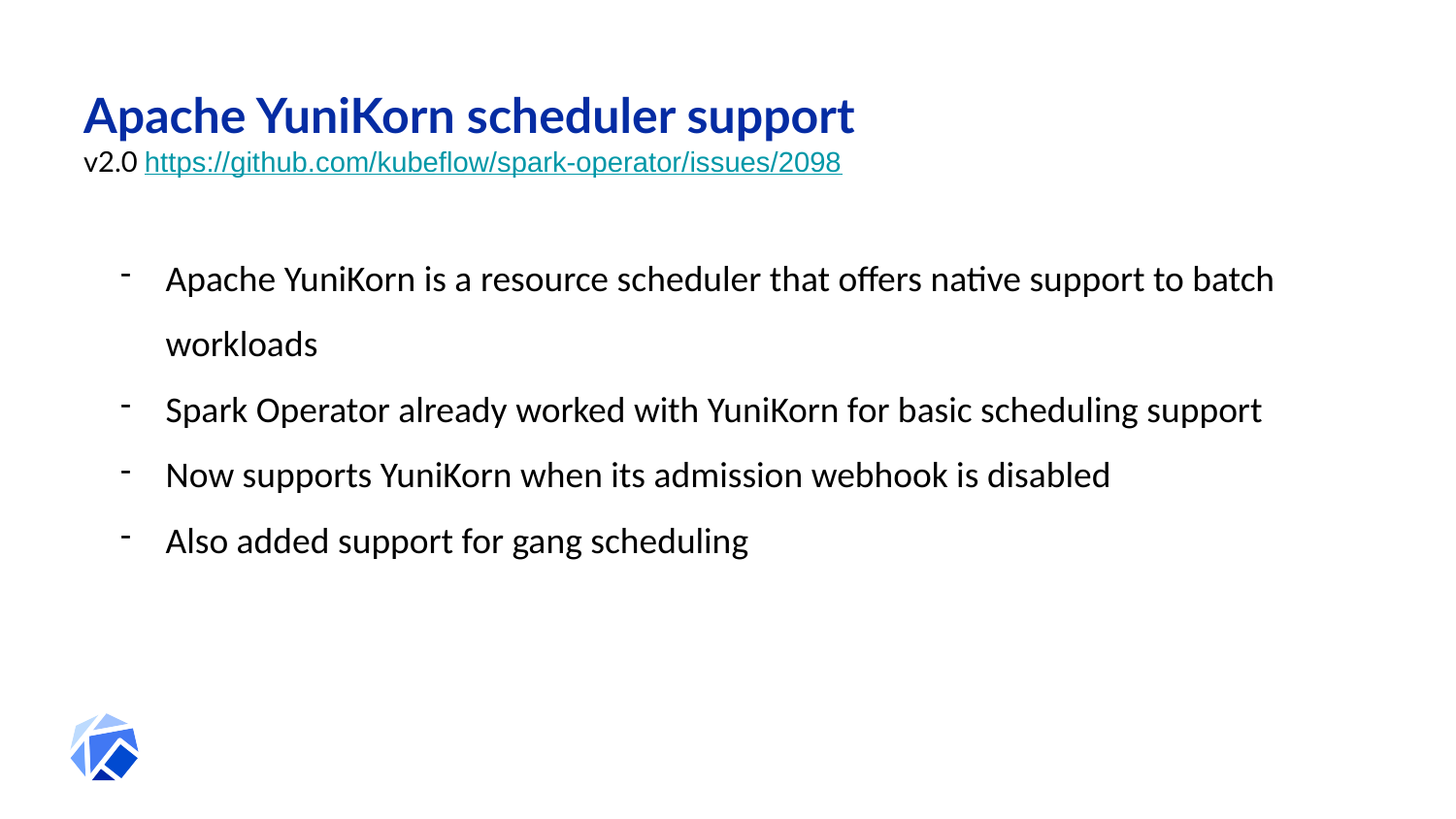

# Apache YuniKorn scheduler support
v2.0 https://github.com/kubeflow/spark-operator/issues/2098
Apache YuniKorn is a resource scheduler that offers native support to batch workloads
Spark Operator already worked with YuniKorn for basic scheduling support
Now supports YuniKorn when its admission webhook is disabled
Also added support for gang scheduling